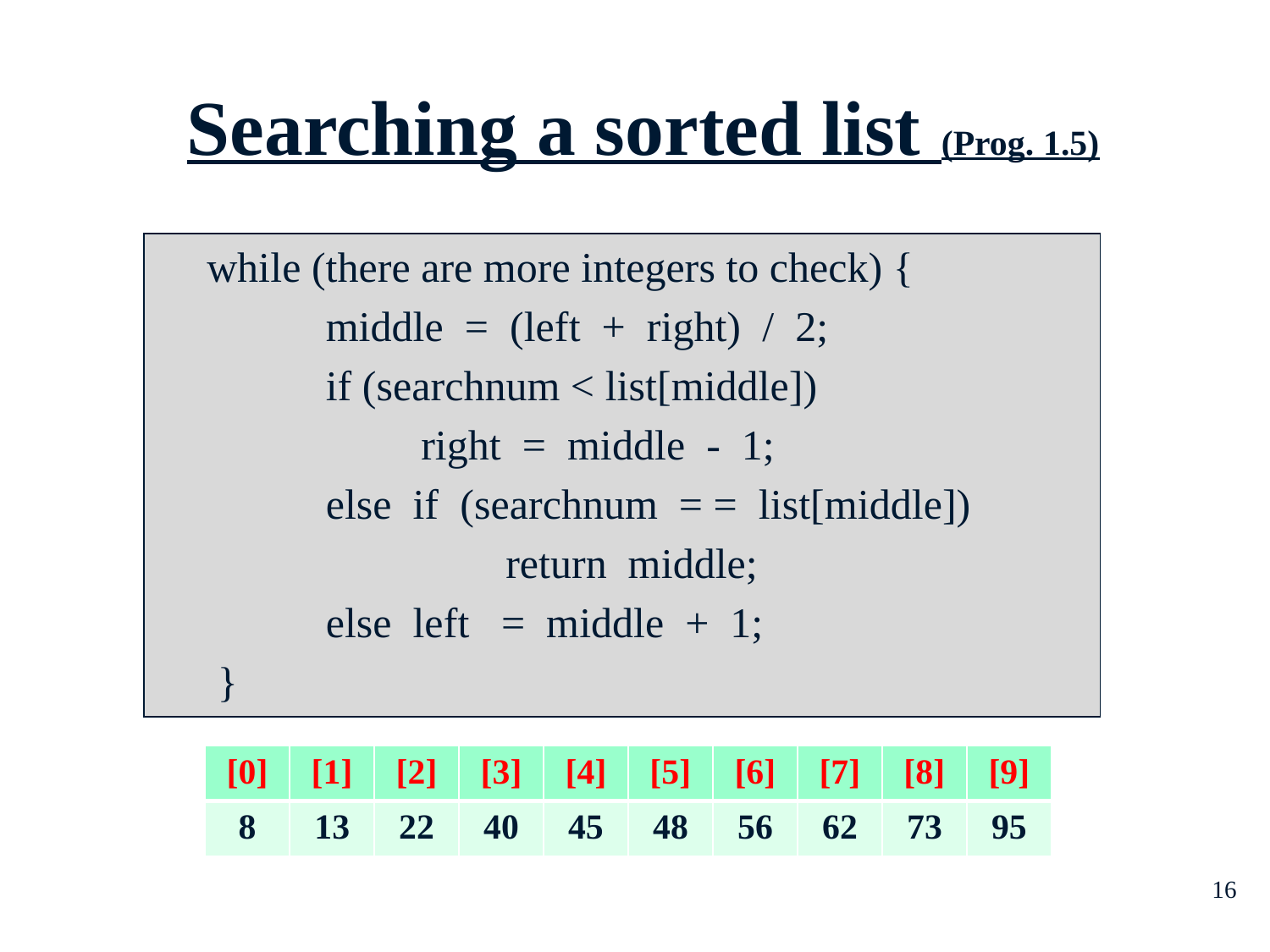

Searching a sorted list (Prog. 1.5)
while (there are more integers to check) {
    middle  =  (left  +  right)  /  2;
    if (searchnum < list[middle])
             right  =  middle  -  1;
    else  if  (searchnum  = =  list[middle])
                     return  middle;
    else  left   =  middle  +  1;
 }
| [0] | [1] | [2] | [3] | [4] | [5] | [6] | [7] | [8] | [9] |
| --- | --- | --- | --- | --- | --- | --- | --- | --- | --- |
| 8 | 13 | 22 | 40 | 45 | 48 | 56 | 62 | 73 | 95 |
16